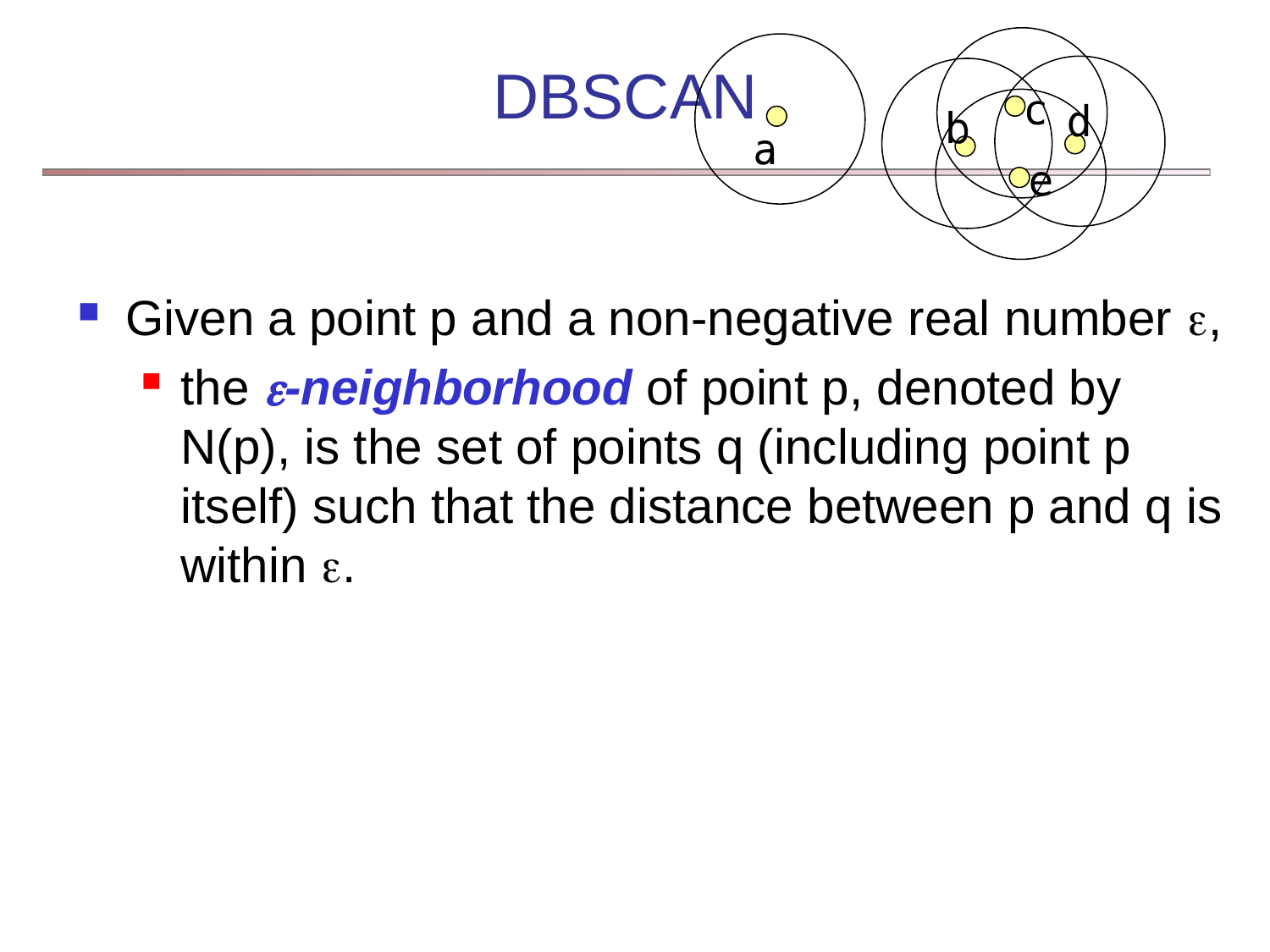

# DBSCAN

c
d

b

a

e

Given a point p and a non-negative real number ε,
the ε-neighborhood of point p, denoted by N(p), is the set of points q (including point p itself) such that the distance between p and q is within ε.